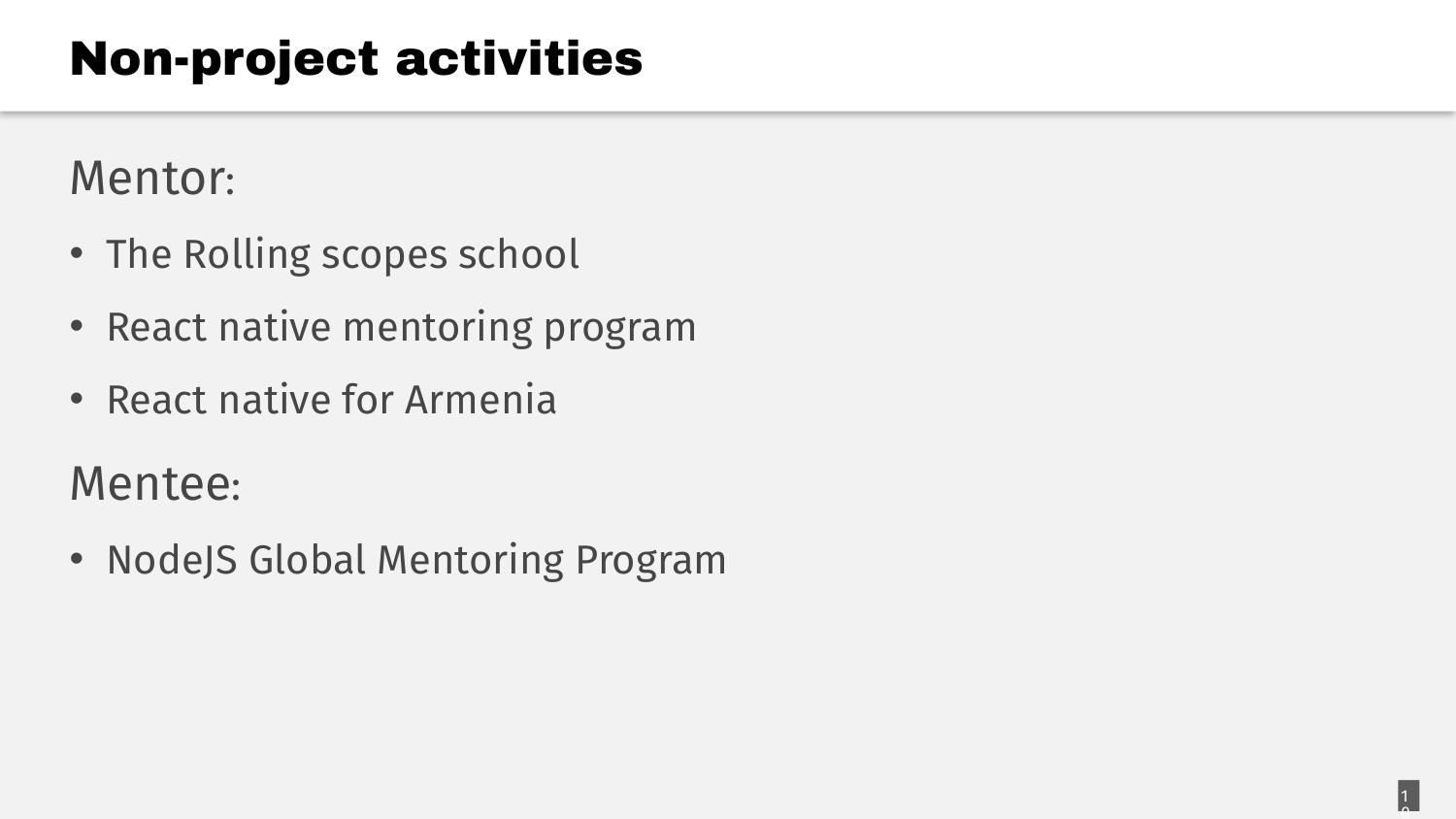

Non-project activities
Mentor:
The Rolling scopes school
React native mentoring program
React native for Armenia
Mentee:
NodeJS Global Mentoring Program
10